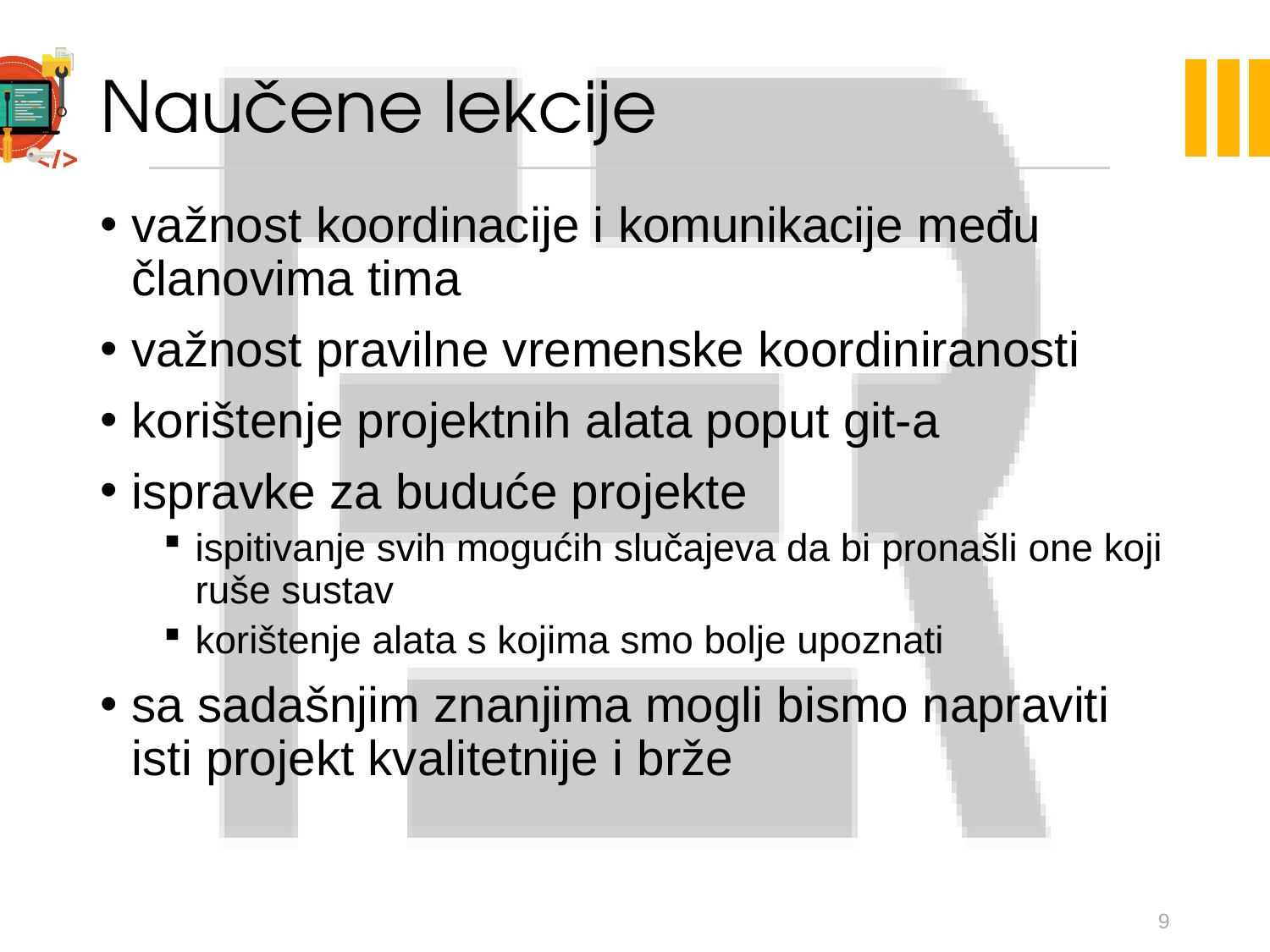

# Naučene lekcije
važnost koordinacije i komunikacije među članovima tima
važnost pravilne vremenske koordiniranosti
korištenje projektnih alata poput git-a
ispravke za buduće projekte
ispitivanje svih mogućih slučajeva da bi pronašli one koji ruše sustav
korištenje alata s kojima smo bolje upoznati
sa sadašnjim znanjima mogli bismo napraviti isti projekt kvalitetnije i brže

9